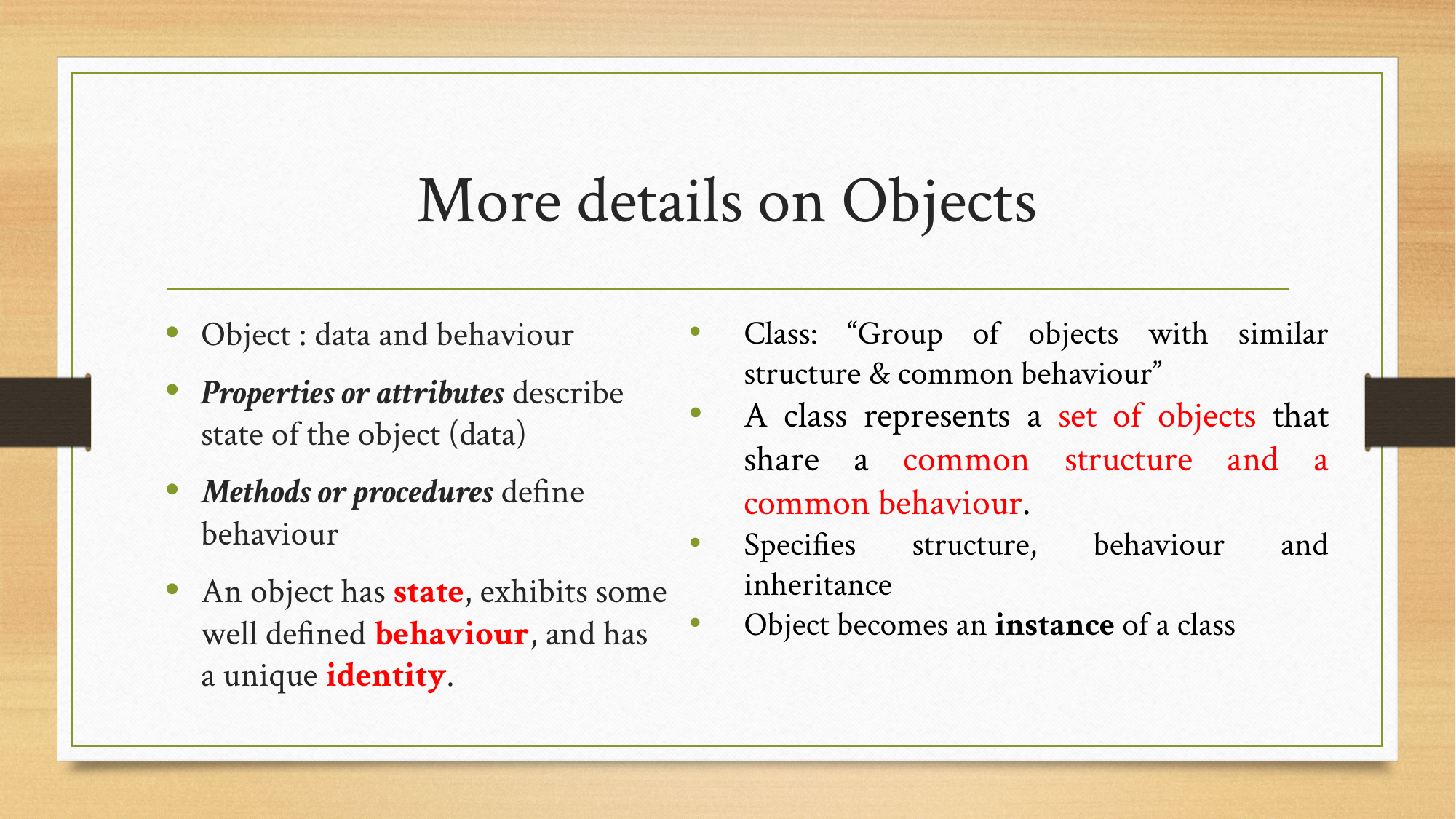

# More details on Objects
Object : data and behaviour
Properties or attributes describe state of the object (data)
Methods or procedures define behaviour
An object has state, exhibits some well defined behaviour, and has a unique identity.

Class: “Group of objects with similar structure & common behaviour”
A class represents a set of objects that share a common structure and a common behaviour.
Specifies structure, behaviour and inheritance
Object becomes an instance of a class